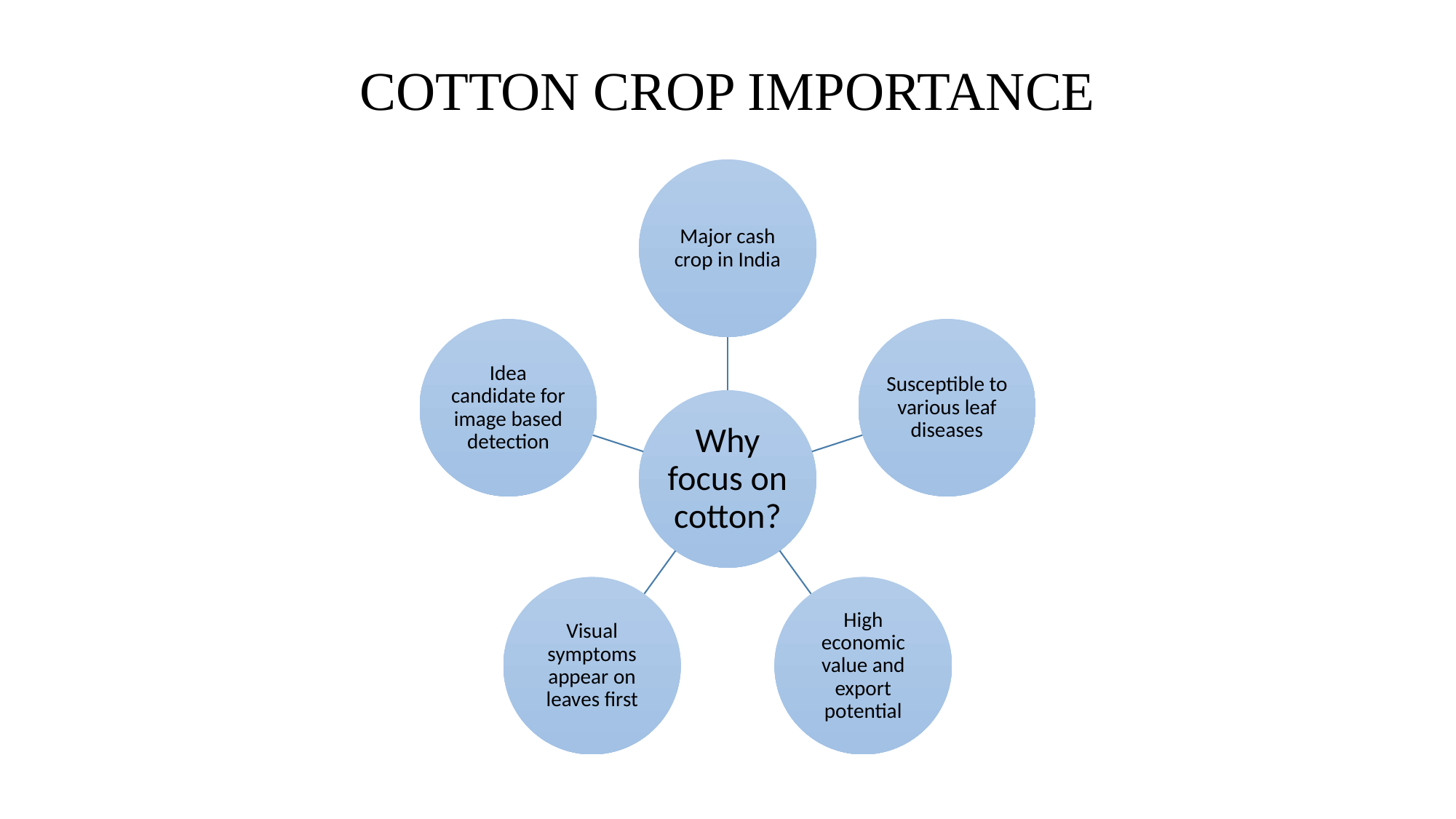

# COTTON CROP IMPORTANCE
Why focus on cotton?

Major cash crop in India

Susceptible to various leaf diseases

High economic value and export potential

Visual symptoms appear on leaves first

Idea candidate for image based detection